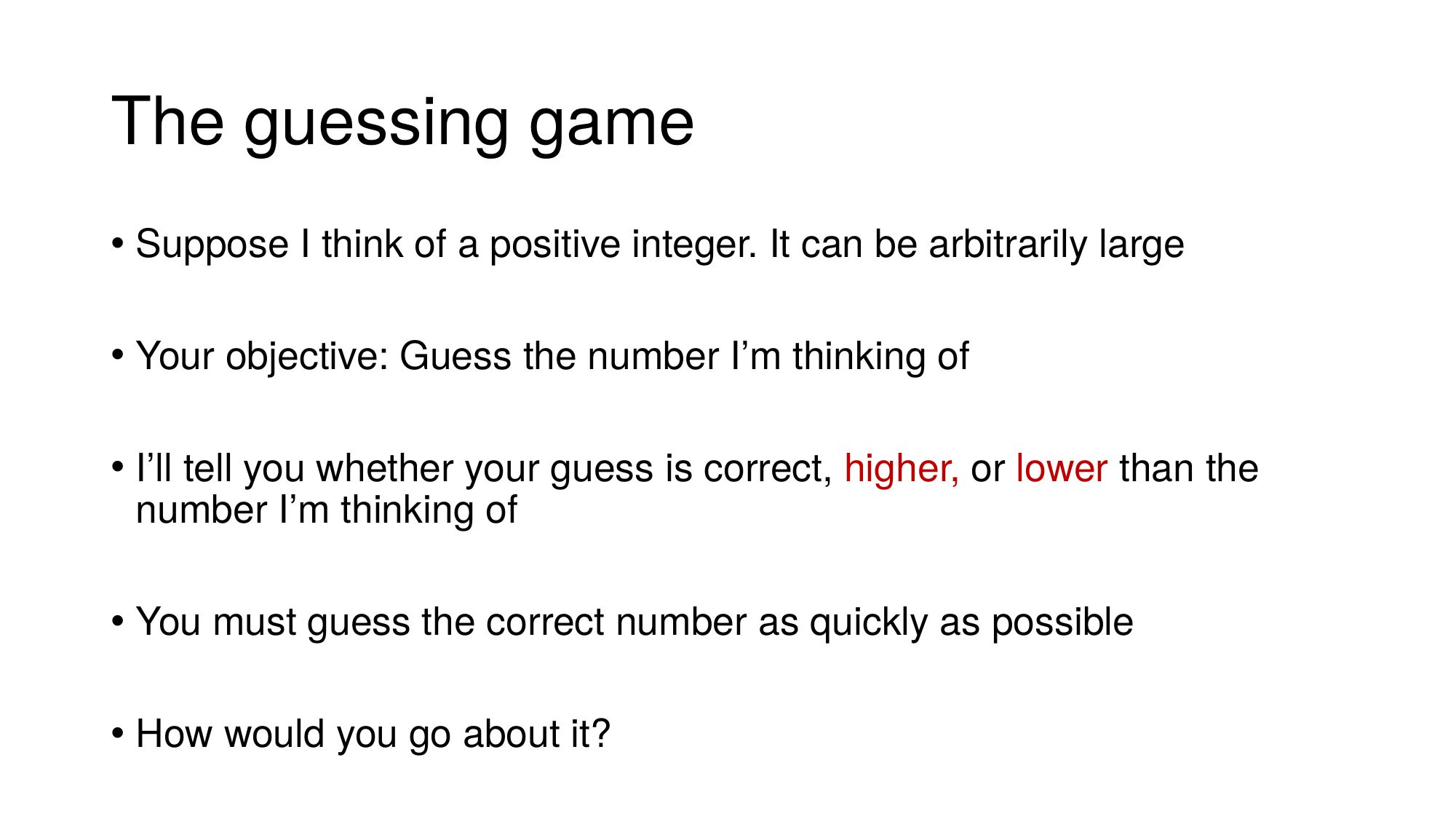

# The guessing game
Suppose I think of a positive integer. It can be arbitrarily large

Your objective: Guess the number I’m thinking of

I’ll tell you whether your guess is correct, higher, or lower than the number I’m thinking of

You must guess the correct number as quickly as possible

How would you go about it?